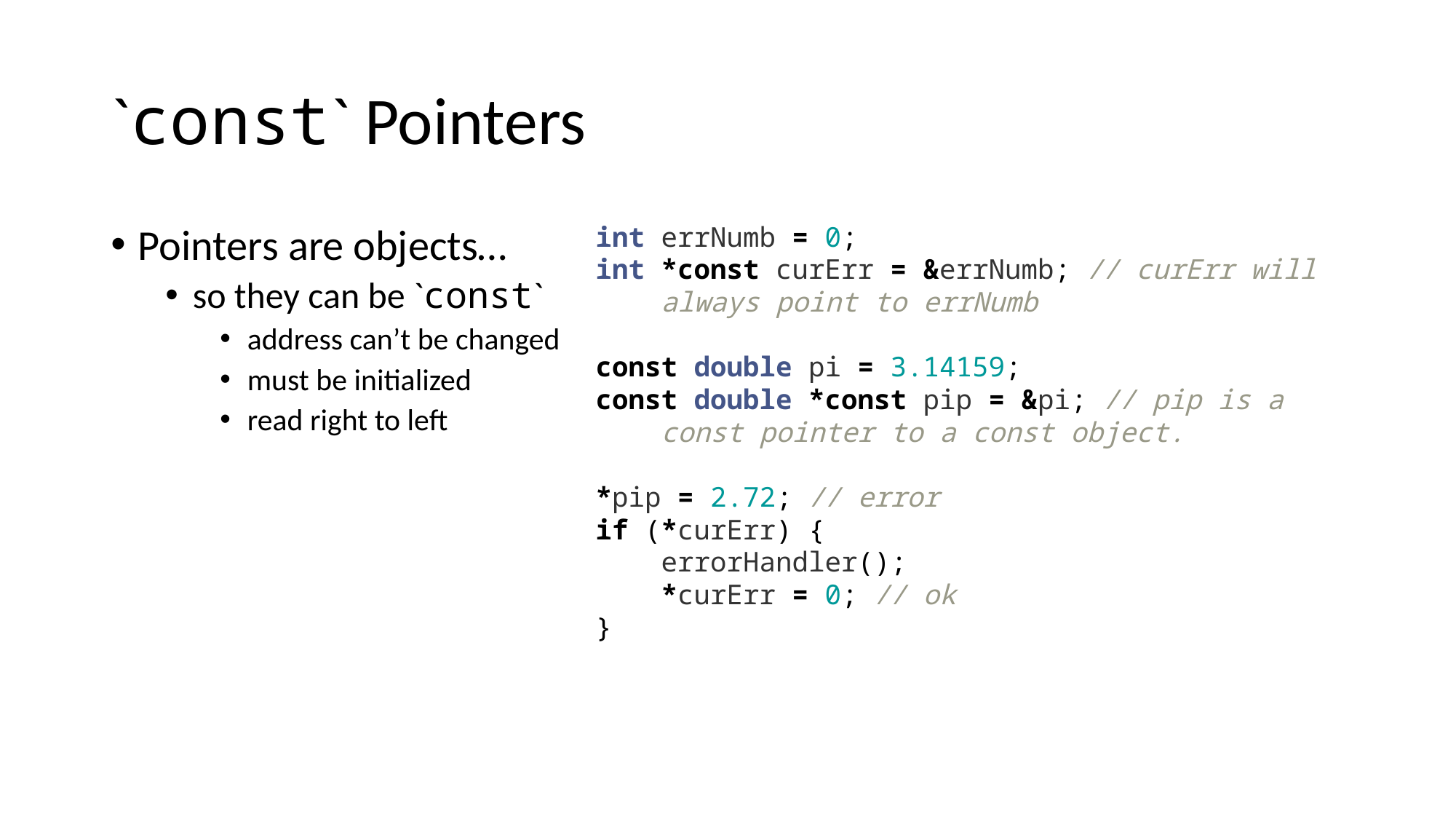

# `const` Pointers
Pointers are objects…
so they can be `const`
address can’t be changed
must be initialized
read right to left
int errNumb = 0;
int *const curErr = &errNumb; // curErr will
    always point to errNumb

const double pi = 3.14159;
const double *const pip = &pi; // pip is a
    const pointer to a const object.

*pip = 2.72; // error
if (*curErr) {
    errorHandler();
    *curErr = 0; // ok
}